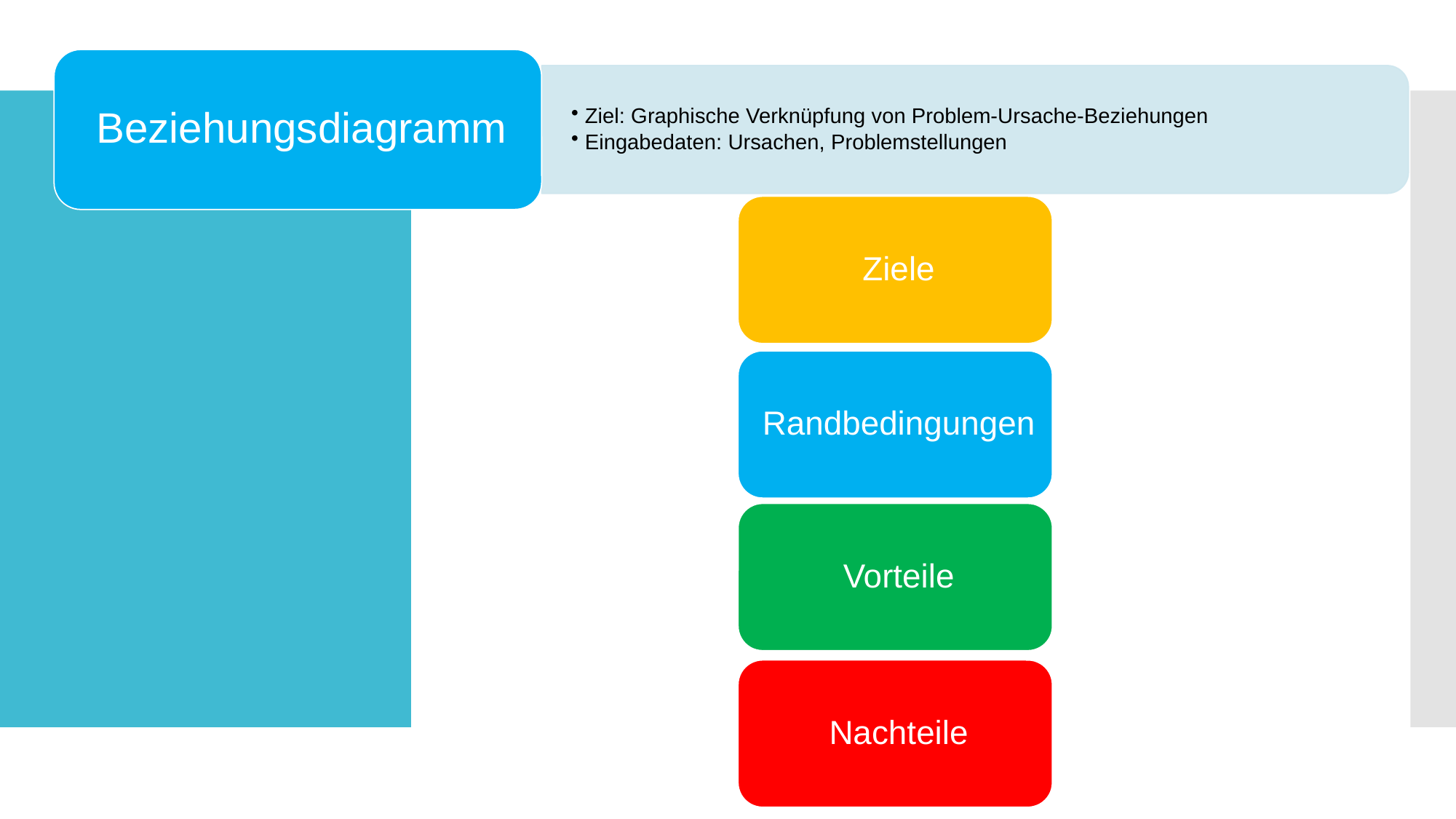

Ziel: Graphische Verknüpfung von Problem-Ursache-Beziehungen
Eingabedaten: Ursachen, Problemstellungen
Beziehungsdiagramm
#
Ziele
Randbedingungen
Vorteile
Nachteile